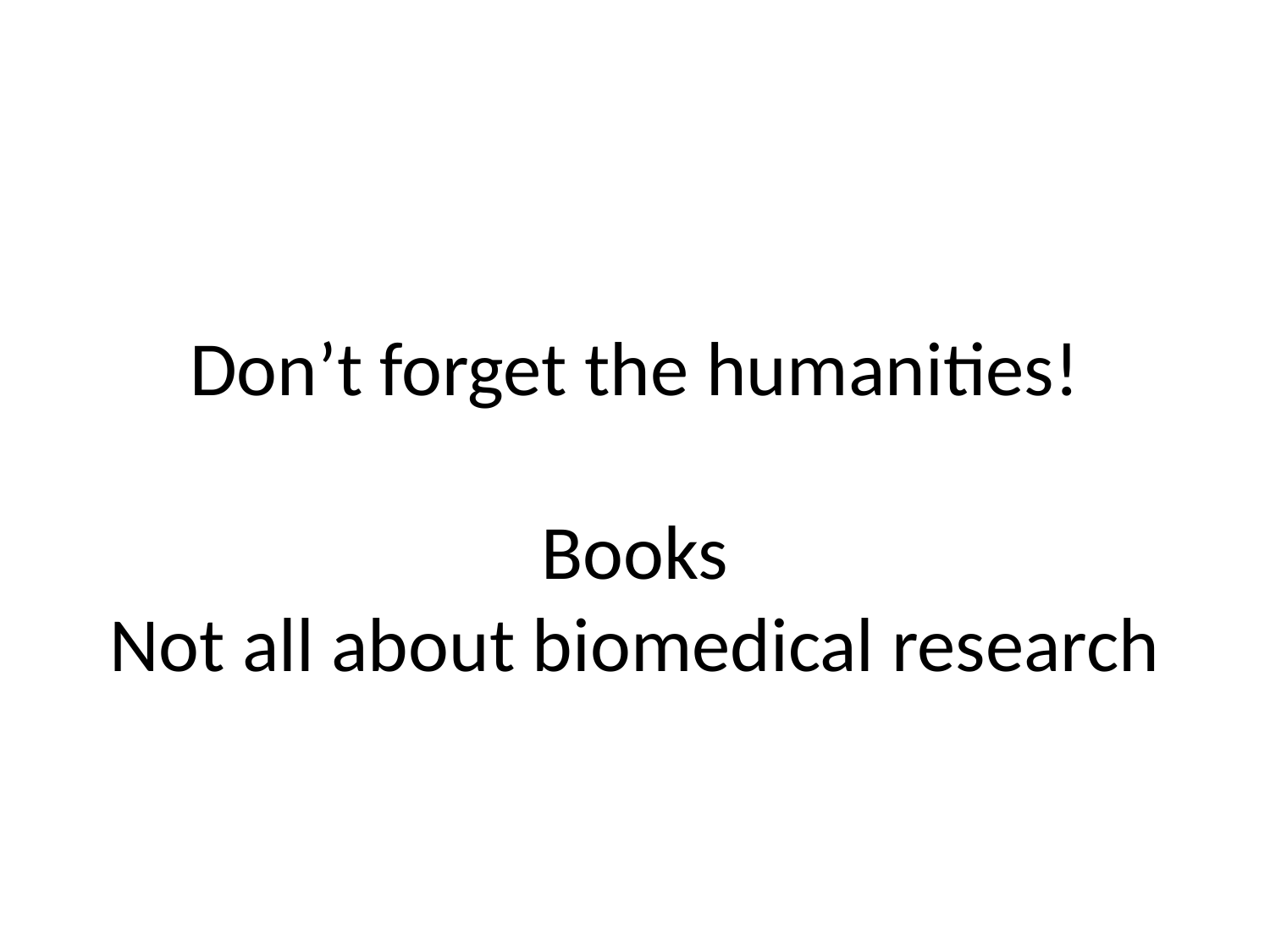

# Don’t forget the humanities! Books Not all about biomedical research